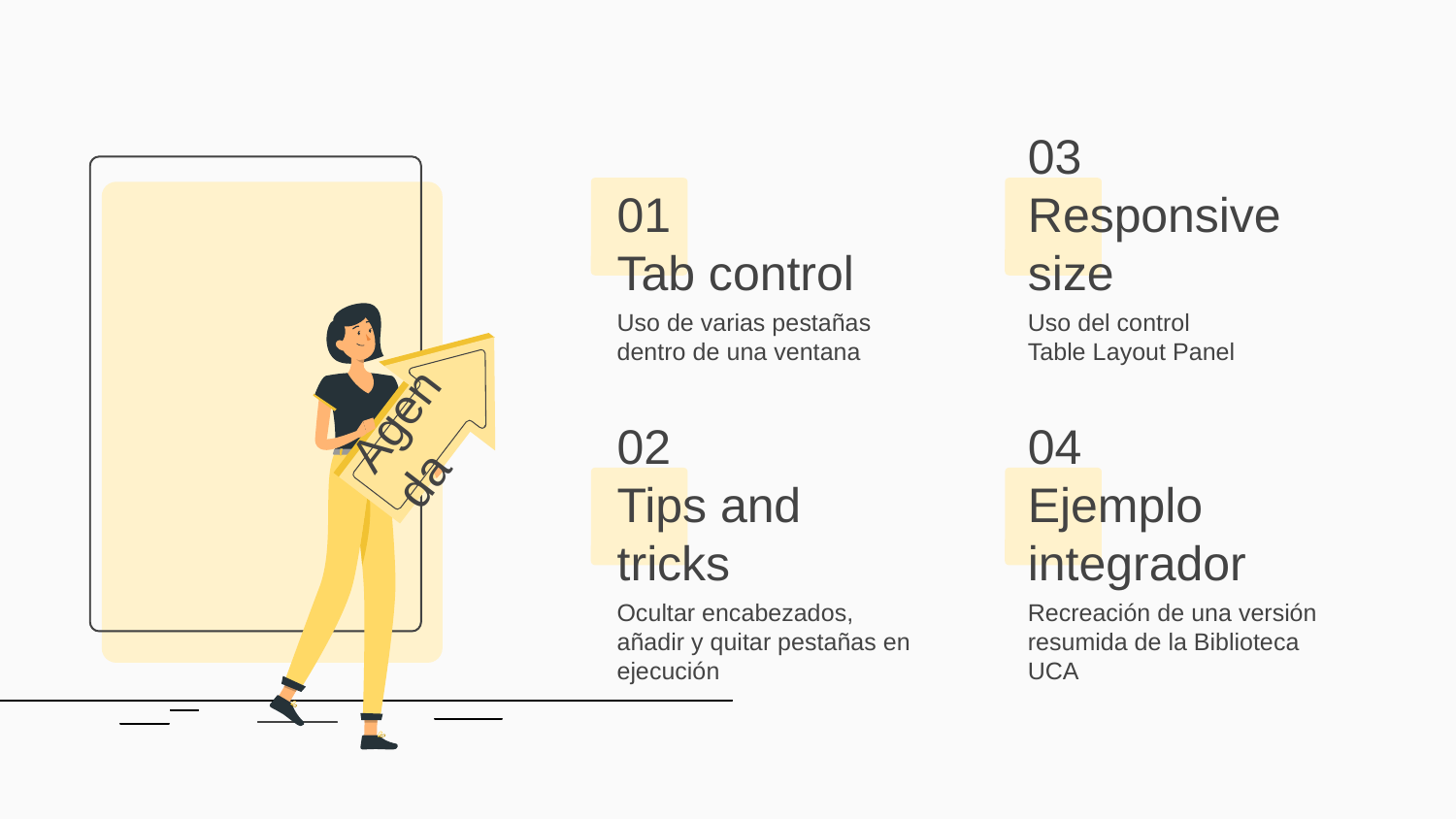

# 01 Tab control
03
Responsive size
Uso de varias pestañas dentro de una ventana
Uso del control
Table Layout Panel

Agenda

02
Tips and tricks
04
Ejemplo integrador
Ocultar encabezados, añadir y quitar pestañas en ejecución
Recreación de una versión resumida de la Biblioteca UCA